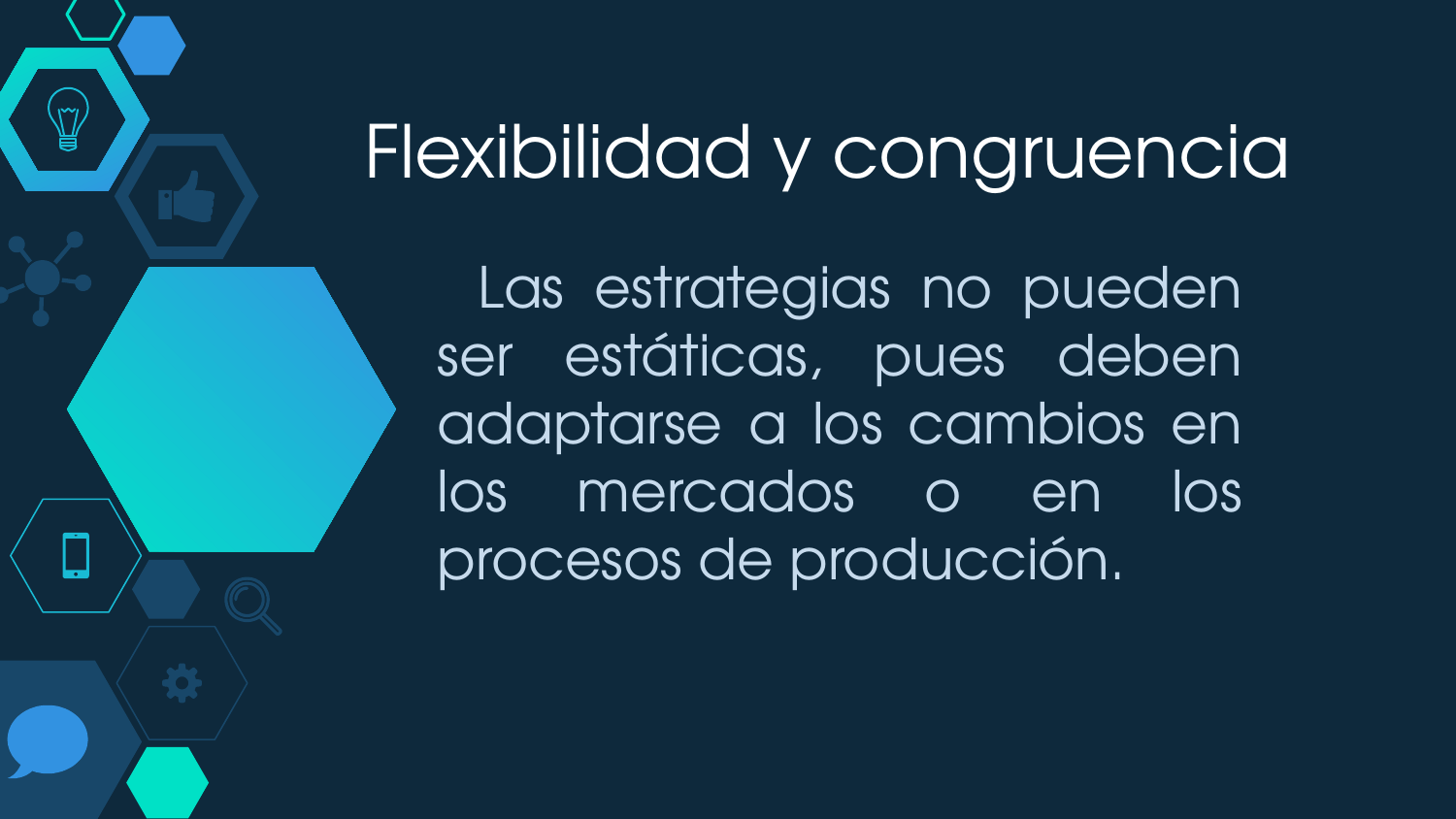

# Flexibilidad y congruencia
   Las estrategias no pueden ser estáticas, pues deben adaptarse a los cambios en los mercados o en los procesos de producción.